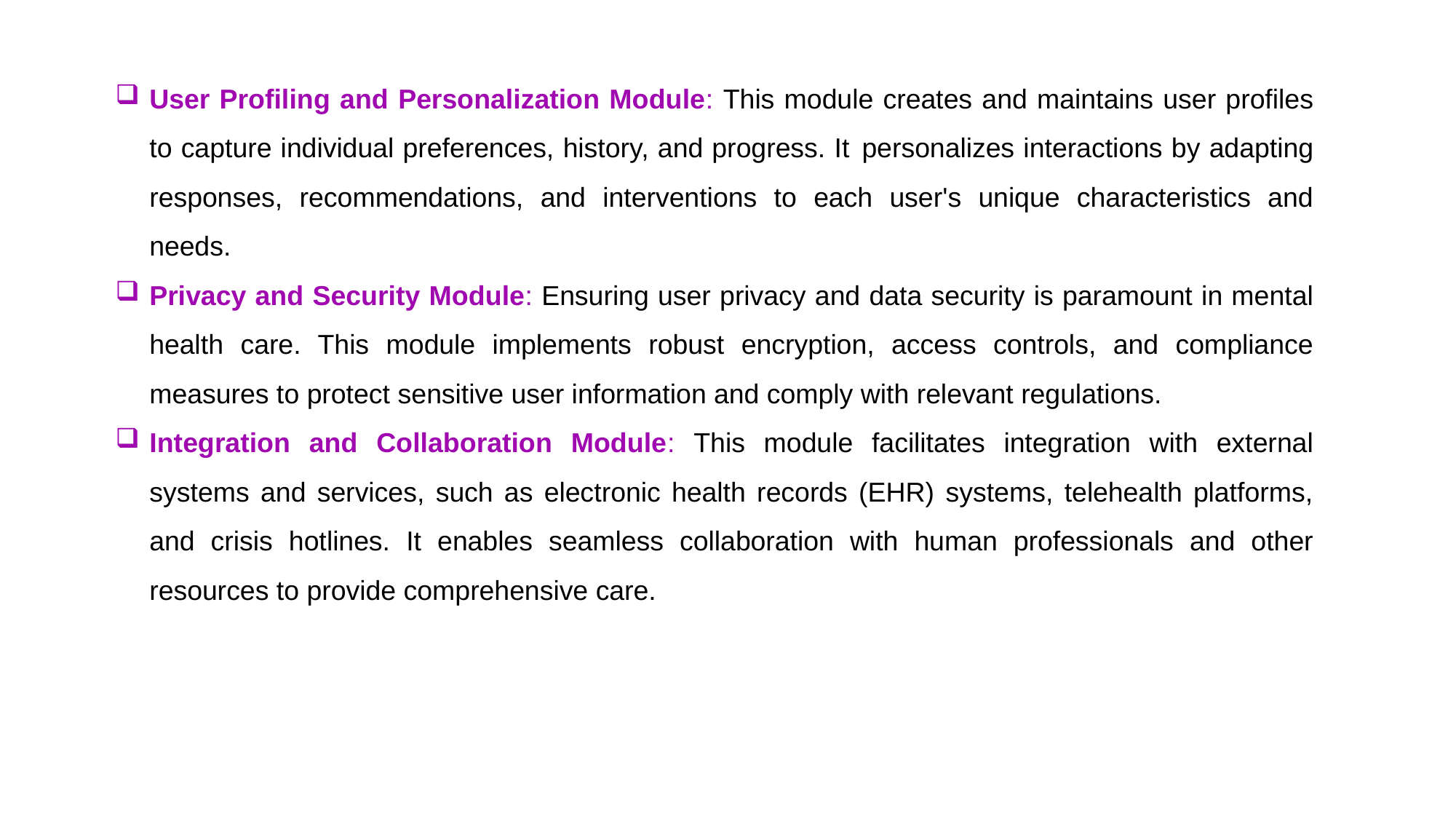

User Profiling and Personalization Module: This module creates and maintains user profiles to capture individual preferences, history, and progress. It personalizes interactions by adapting responses, recommendations, and interventions to each user's unique characteristics and needs.
Privacy and Security Module: Ensuring user privacy and data security is paramount in mental health care. This module implements robust encryption, access controls, and compliance measures to protect sensitive user information and comply with relevant regulations.
Integration and Collaboration Module: This module facilitates integration with external systems and services, such as electronic health records (EHR) systems, telehealth platforms, and crisis hotlines. It enables seamless collaboration with human professionals and other resources to provide comprehensive care.